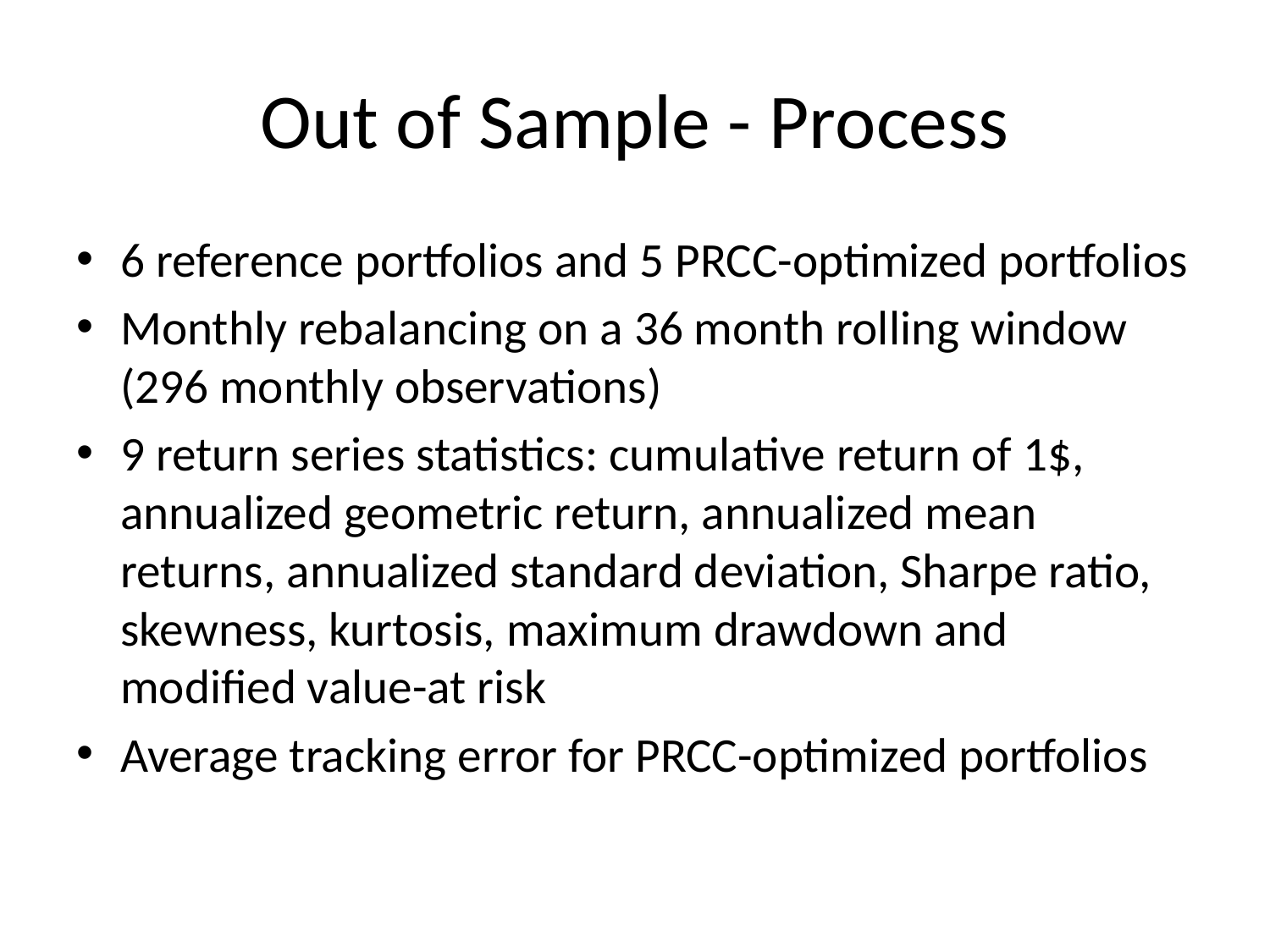

# Out of Sample - Process
6 reference portfolios and 5 PRCC-optimized portfolios
Monthly rebalancing on a 36 month rolling window (296 monthly observations)
9 return series statistics: cumulative return of 1$, annualized geometric return, annualized mean returns, annualized standard deviation, Sharpe ratio, skewness, kurtosis, maximum drawdown and modified value-at risk
Average tracking error for PRCC-optimized portfolios